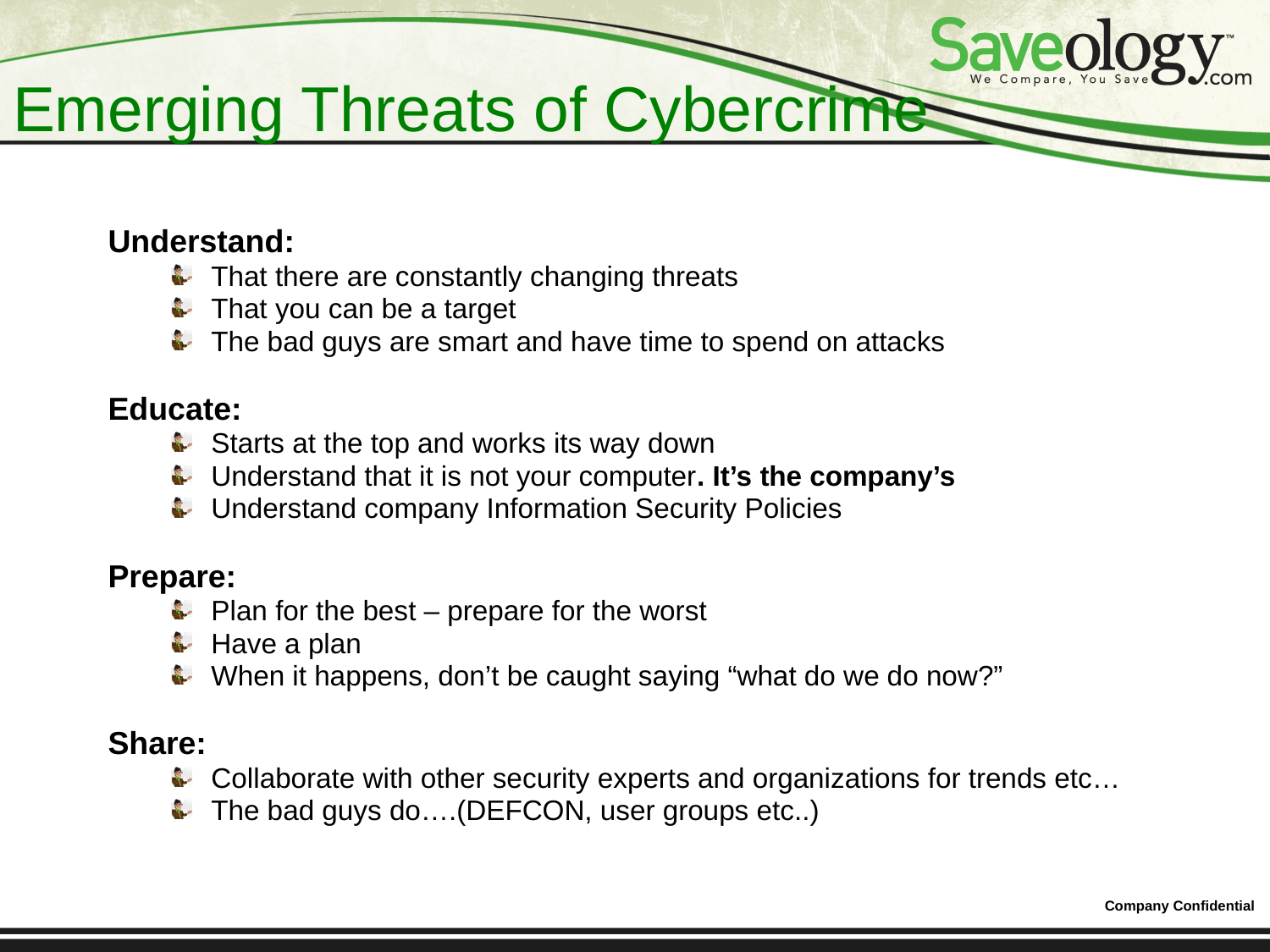

# Emerging Threats of Cybercrime
Understand:
That there are constantly changing threats
That you can be a target
The bad guys are smart and have time to spend on attacks

Educate:
Starts at the top and works its way down
Understand that it is not your computer. It’s the company’s
Understand company Information Security Policies

Prepare:
Plan for the best – prepare for the worst
Have a plan
When it happens, don’t be caught saying “what do we do now?”

Share:
Collaborate with other security experts and organizations for trends etc…
The bad guys do….(DEFCON, user groups etc..)